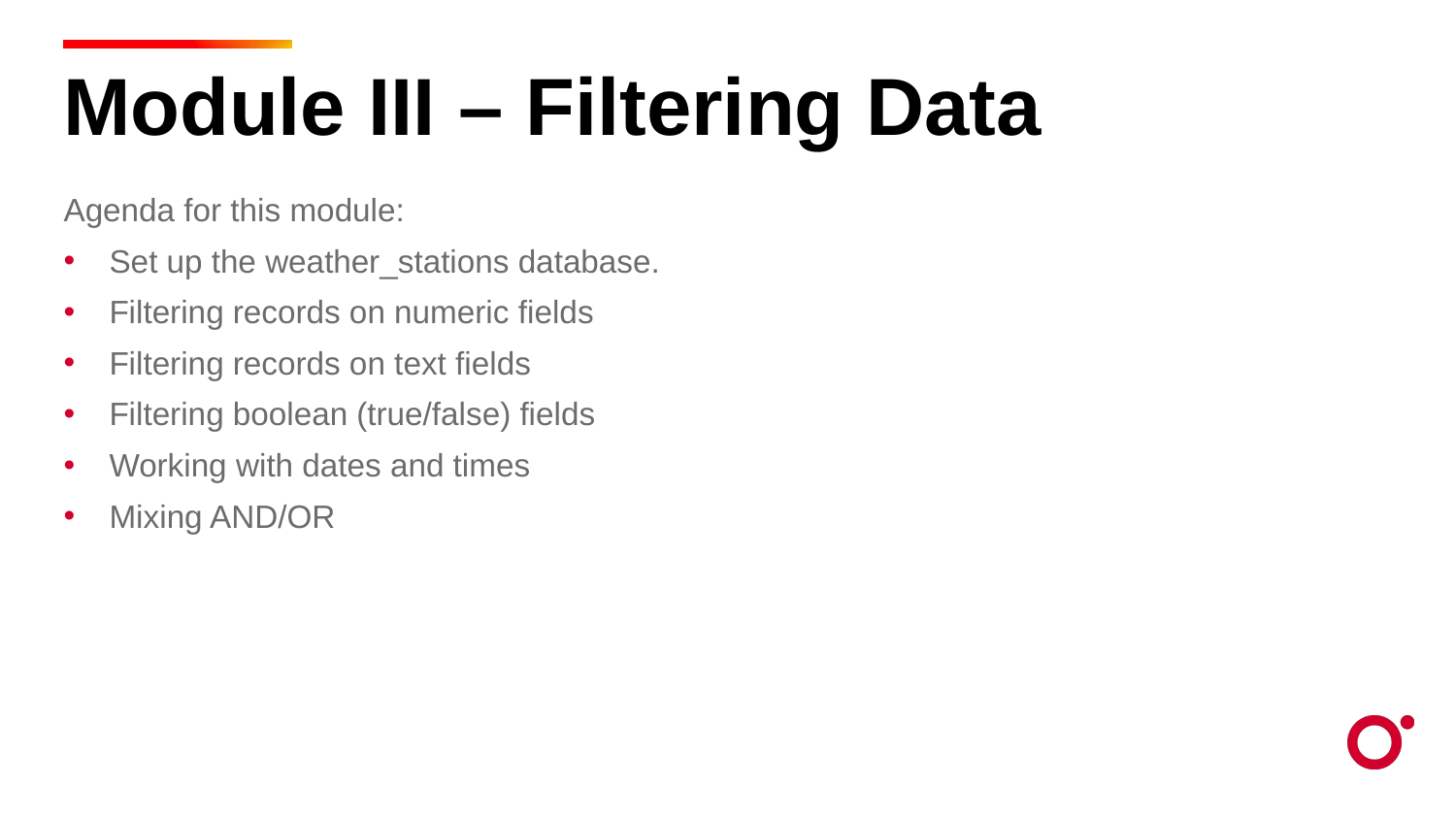

Module III – Filtering Data
Agenda for this module:
Set up the weather_stations database.
Filtering records on numeric fields
Filtering records on text fields
Filtering boolean (true/false) fields
Working with dates and times
Mixing AND/OR